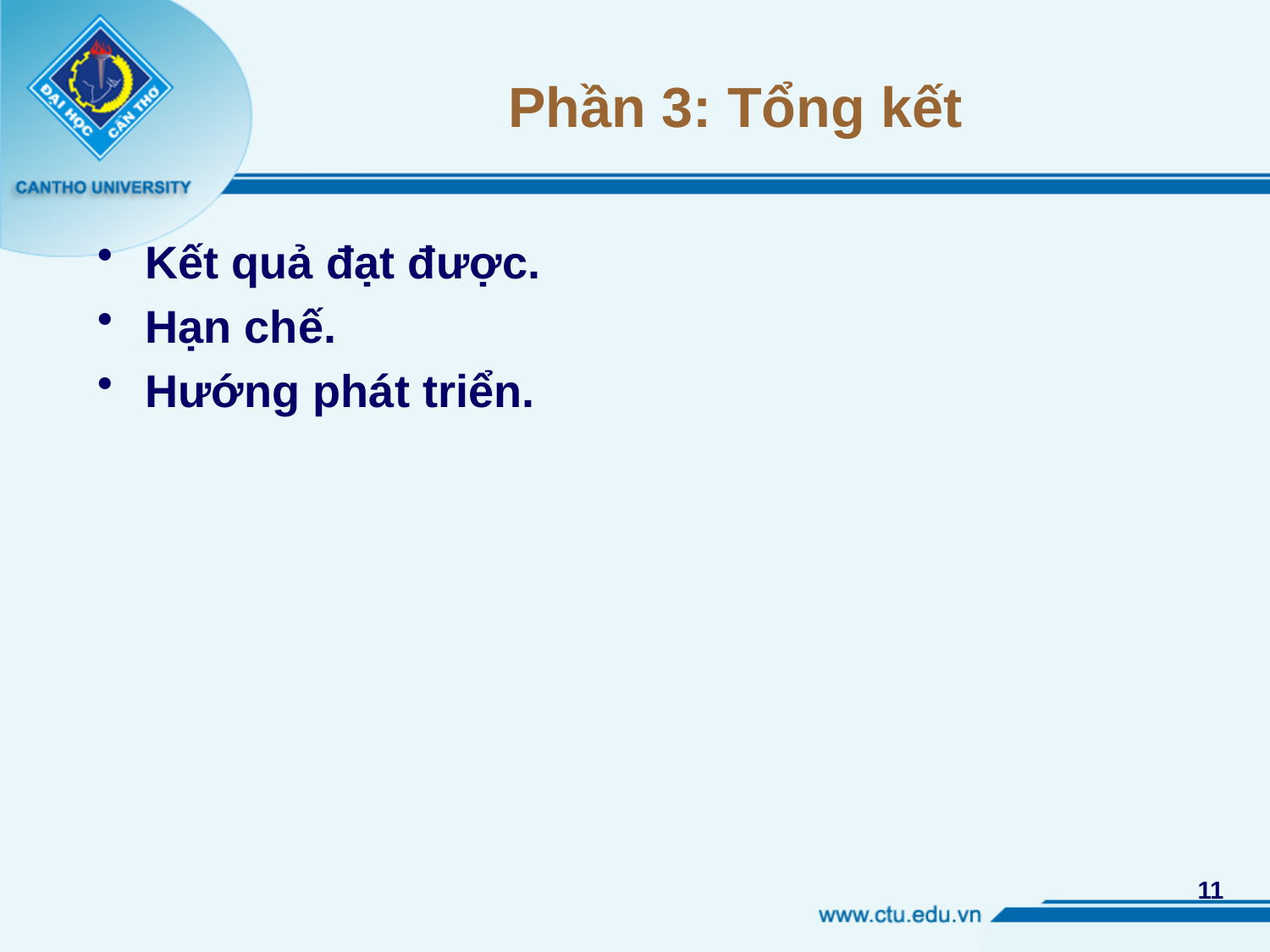

# Phần 3: Tổng kết
Kết quả đạt được.
Hạn chế.
Hướng phát triển.
11